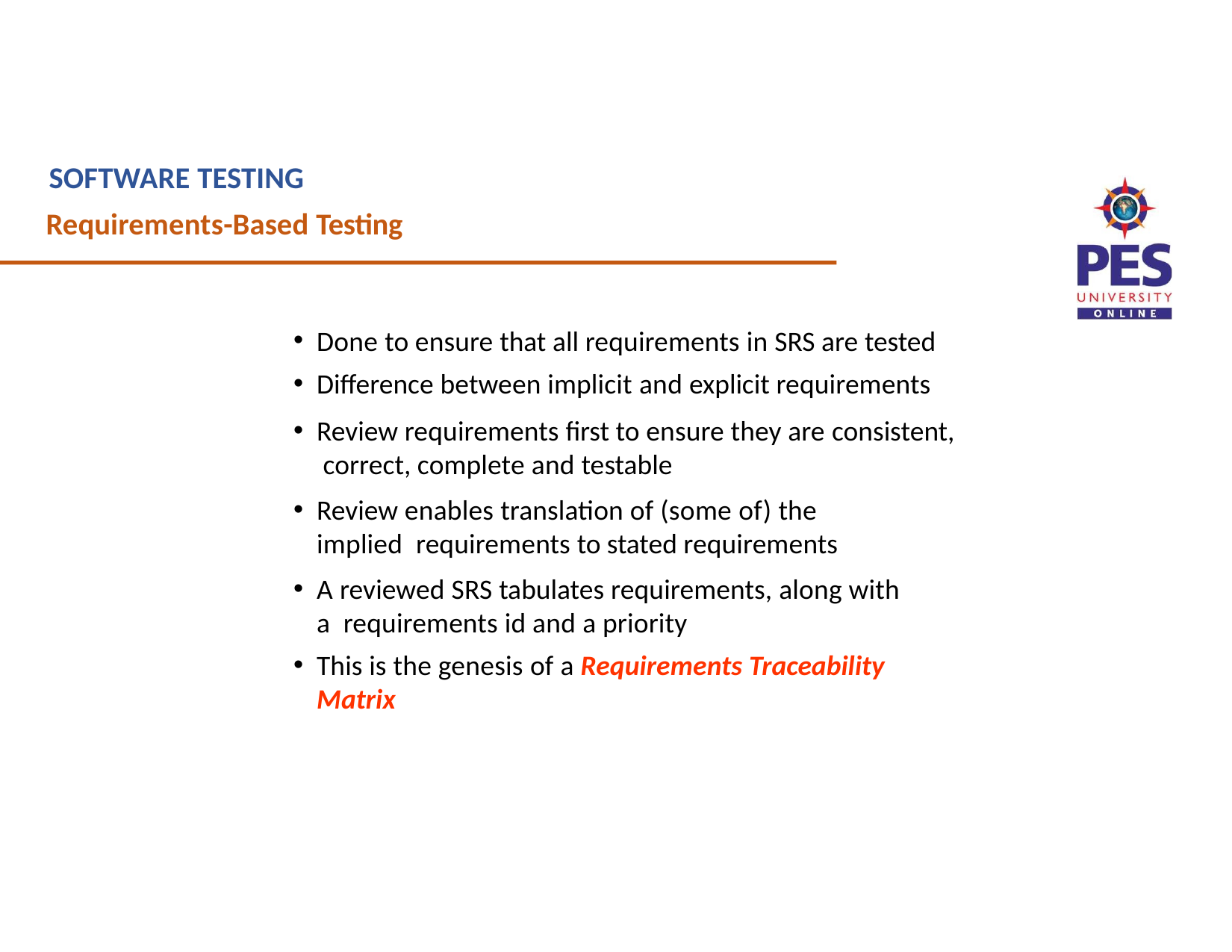

SOFTWARE TESTING
Requirements-Based Testing

Done to ensure that all requirements in SRS are tested
Difference between implicit and explicit requirements
Review requirements first to ensure they are consistent,  correct, complete and testable
Review enables translation of (some of) the implied  requirements to stated requirements
A reviewed SRS tabulates requirements, along with a  requirements id and a priority
This is the genesis of a Requirements Traceability Matrix